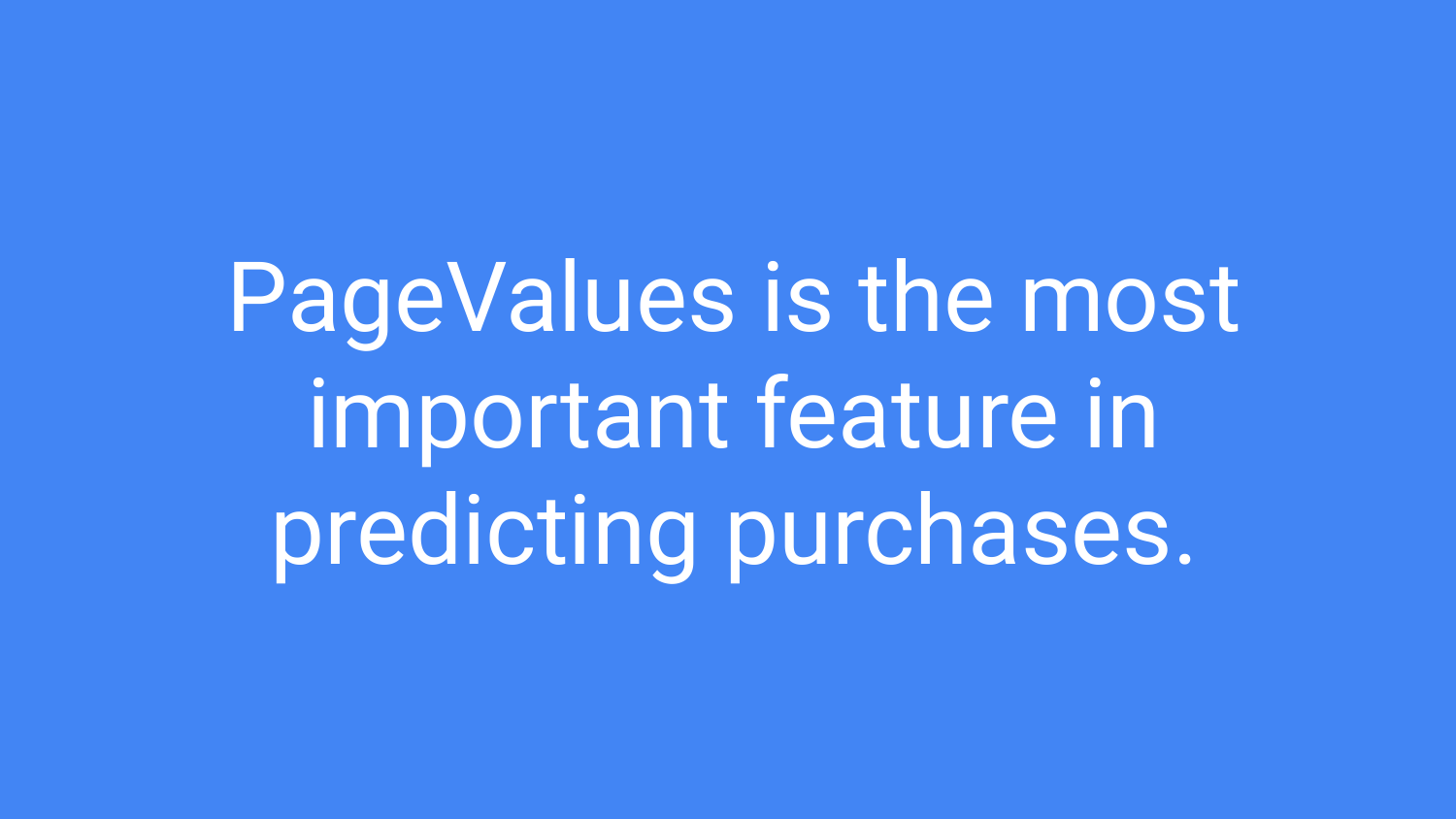

# PageValues is the most important feature in predicting purchases.